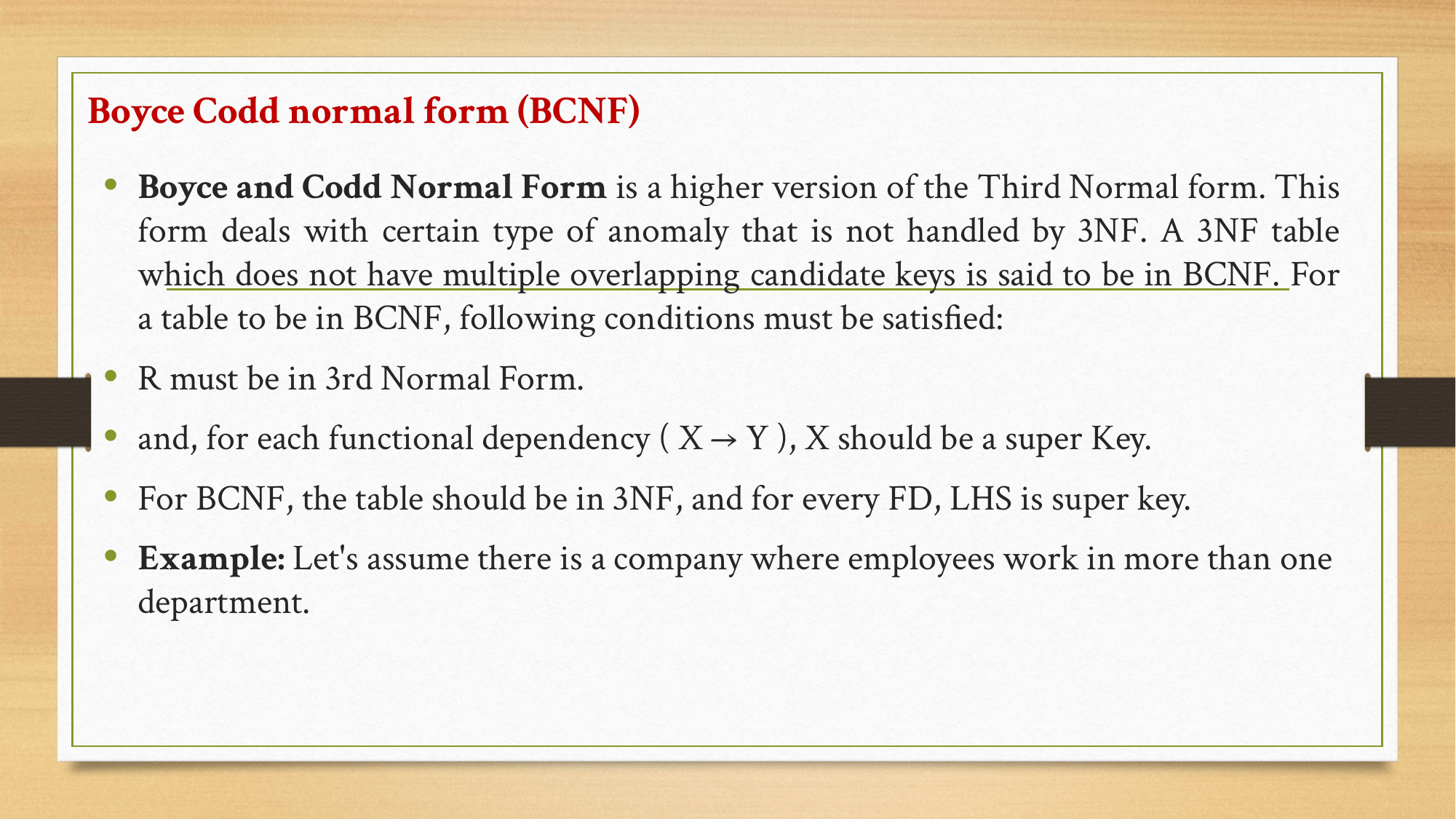

# Boyce Codd normal form (BCNF)
Boyce and Codd Normal Form is a higher version of the Third Normal form. This form deals with certain type of anomaly that is not handled by 3NF. A 3NF table which does not have multiple overlapping candidate keys is said to be in BCNF. For a table to be in BCNF, following conditions must be satisfied:
R must be in 3rd Normal Form.
and, for each functional dependency ( X → Y ), X should be a super Key.
For BCNF, the table should be in 3NF, and for every FD, LHS is super key.
Example: Let's assume there is a company where employees work in more than one department.